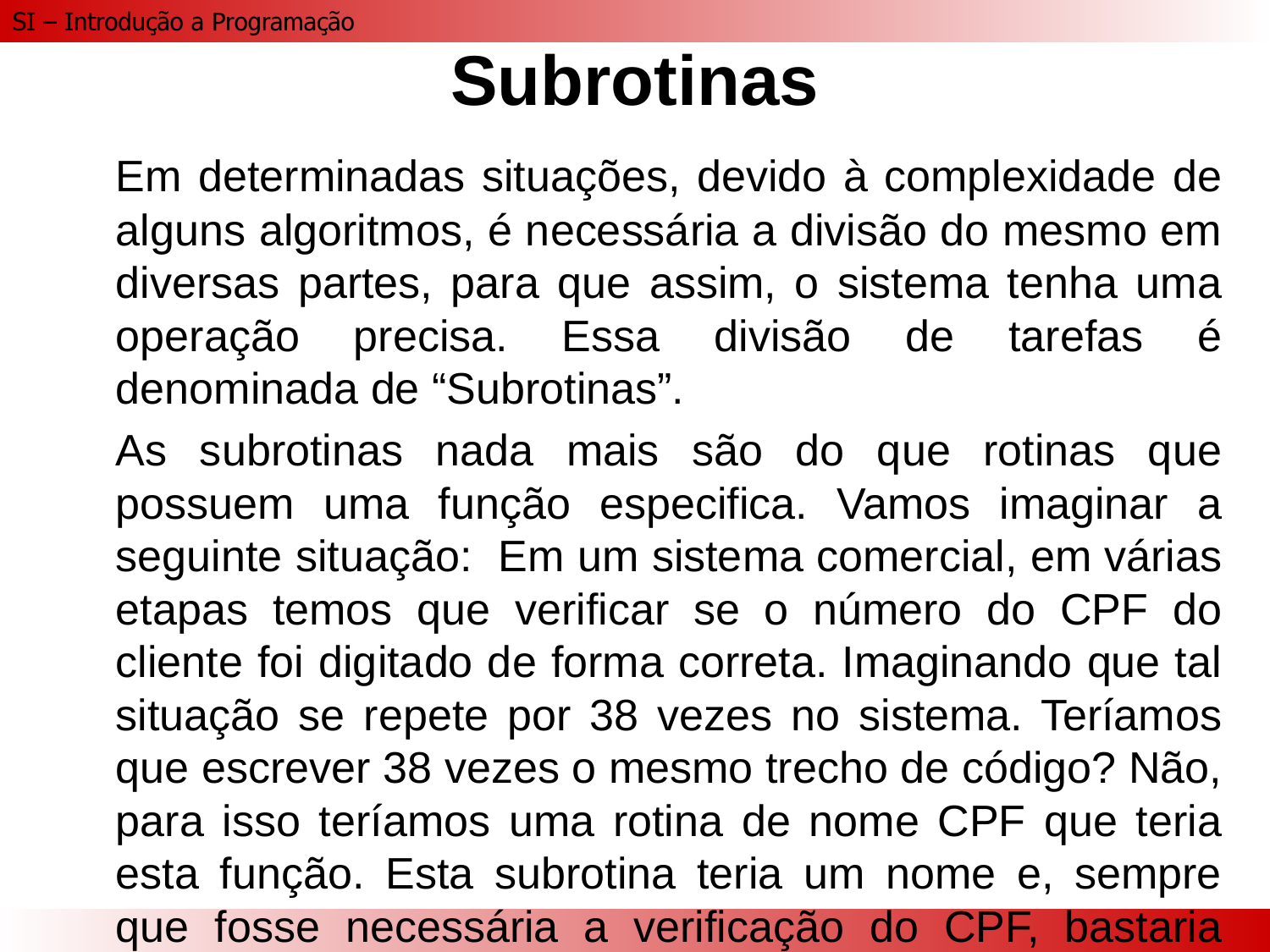

# Subrotinas
	Em determinadas situações, devido à complexidade de alguns algoritmos, é necessária a divisão do mesmo em diversas partes, para que assim, o sistema tenha uma operação precisa. Essa divisão de tarefas é denominada de “Subrotinas”.
	As subrotinas nada mais são do que rotinas que possuem uma função especifica. Vamos imaginar a seguinte situação: 	Em um sistema comercial, em várias etapas temos que verificar se o número do CPF do cliente foi digitado de forma correta. Imaginando que tal situação se repete por 38 vezes no sistema. Teríamos que escrever 38 vezes o mesmo trecho de código? Não, para isso teríamos uma rotina de nome CPF que teria esta função. Esta subrotina teria um nome e, sempre que fosse necessária a verificação do CPF, bastaria invocar esta subrotina CPF.